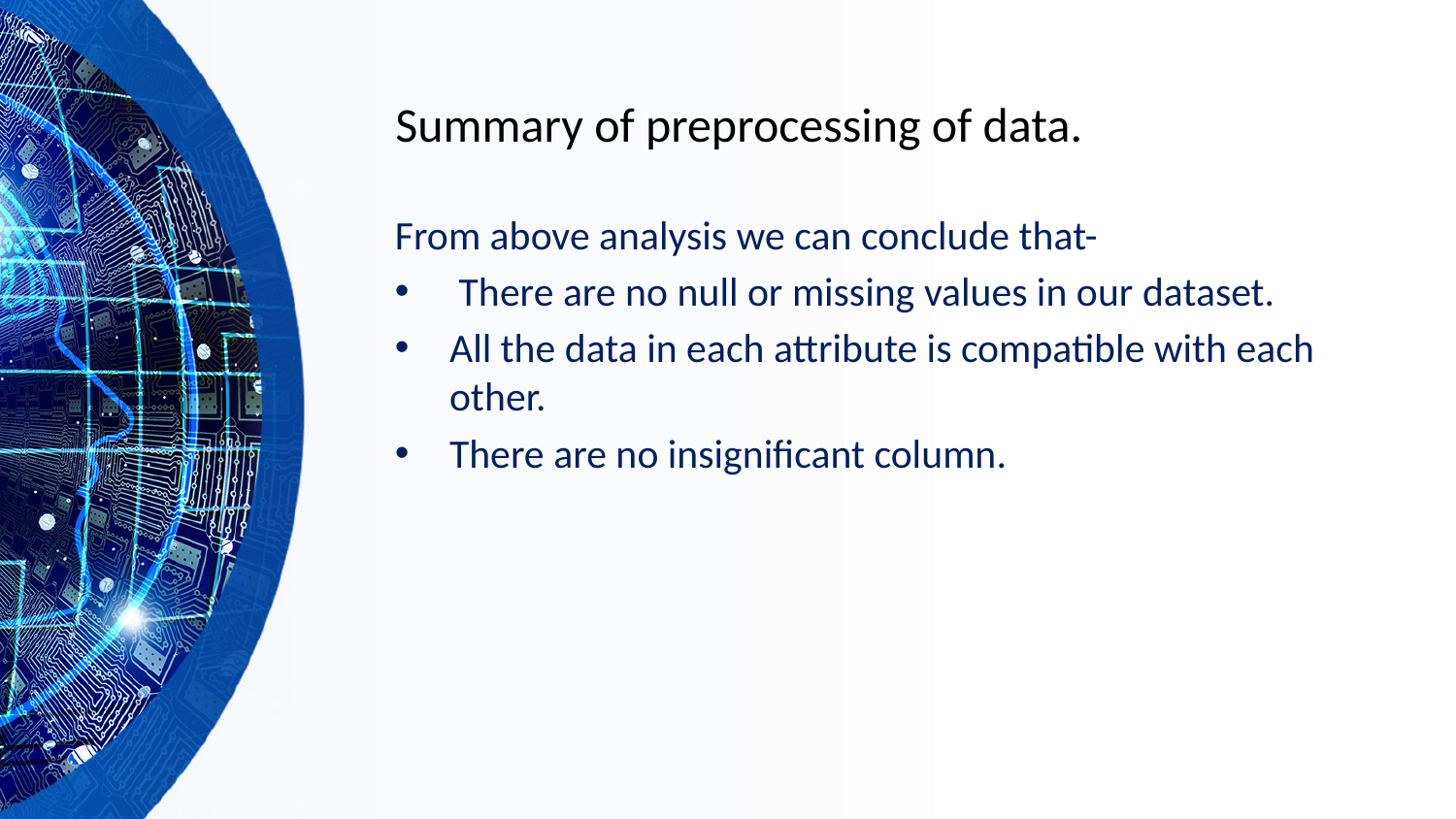

# Summary of preprocessing of data.
From above analysis we can conclude that-
 There are no null or missing values in our dataset.
All the data in each attribute is compatible with each other.
There are no insignificant column.